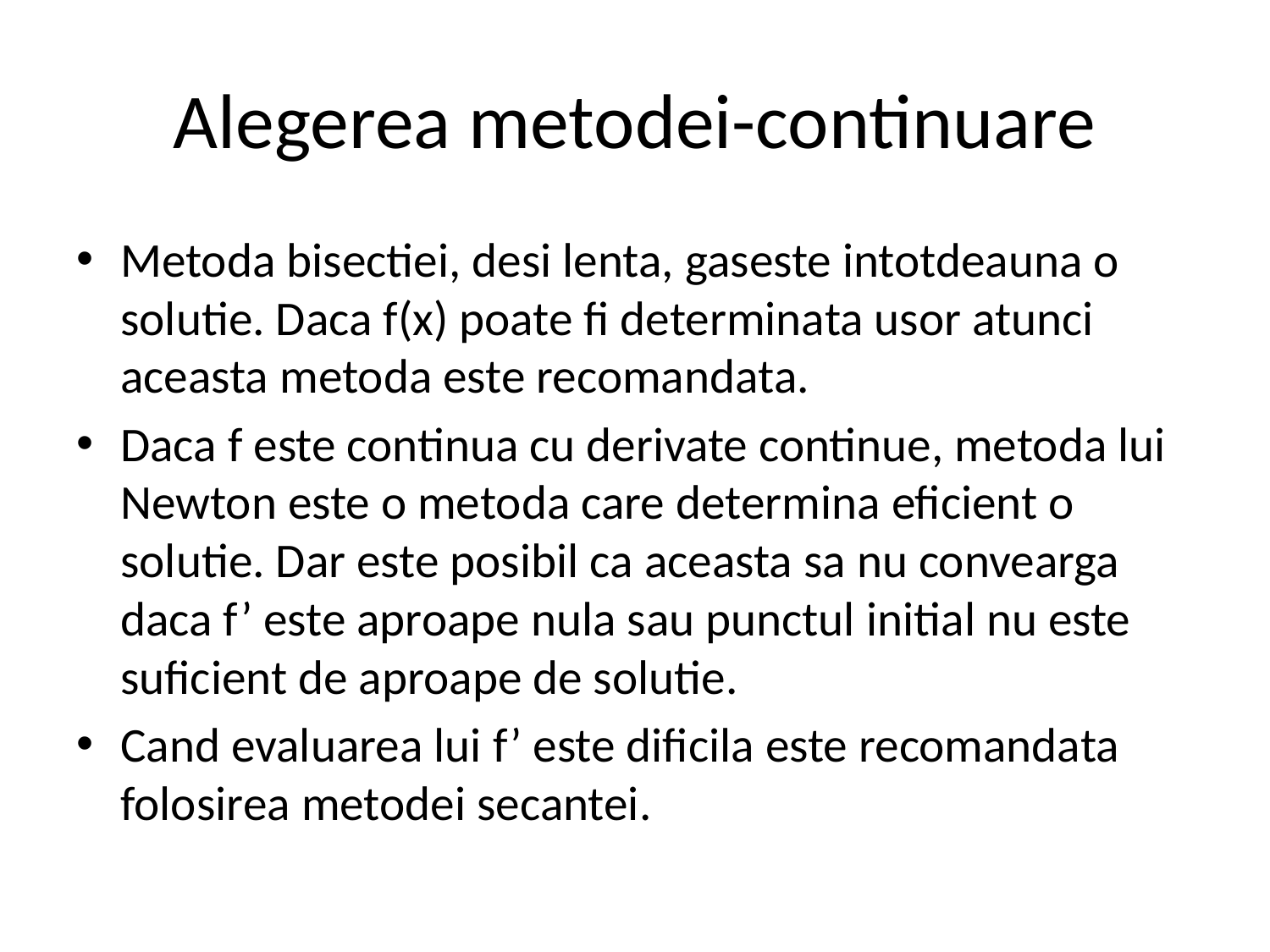

# Alegerea metodei-continuare
Metoda bisectiei, desi lenta, gaseste intotdeauna o solutie. Daca f(x) poate fi determinata usor atunci aceasta metoda este recomandata.
Daca f este continua cu derivate continue, metoda lui Newton este o metoda care determina eficient o solutie. Dar este posibil ca aceasta sa nu convearga daca f’ este aproape nula sau punctul initial nu este suficient de aproape de solutie.
Cand evaluarea lui f’ este dificila este recomandata folosirea metodei secantei.